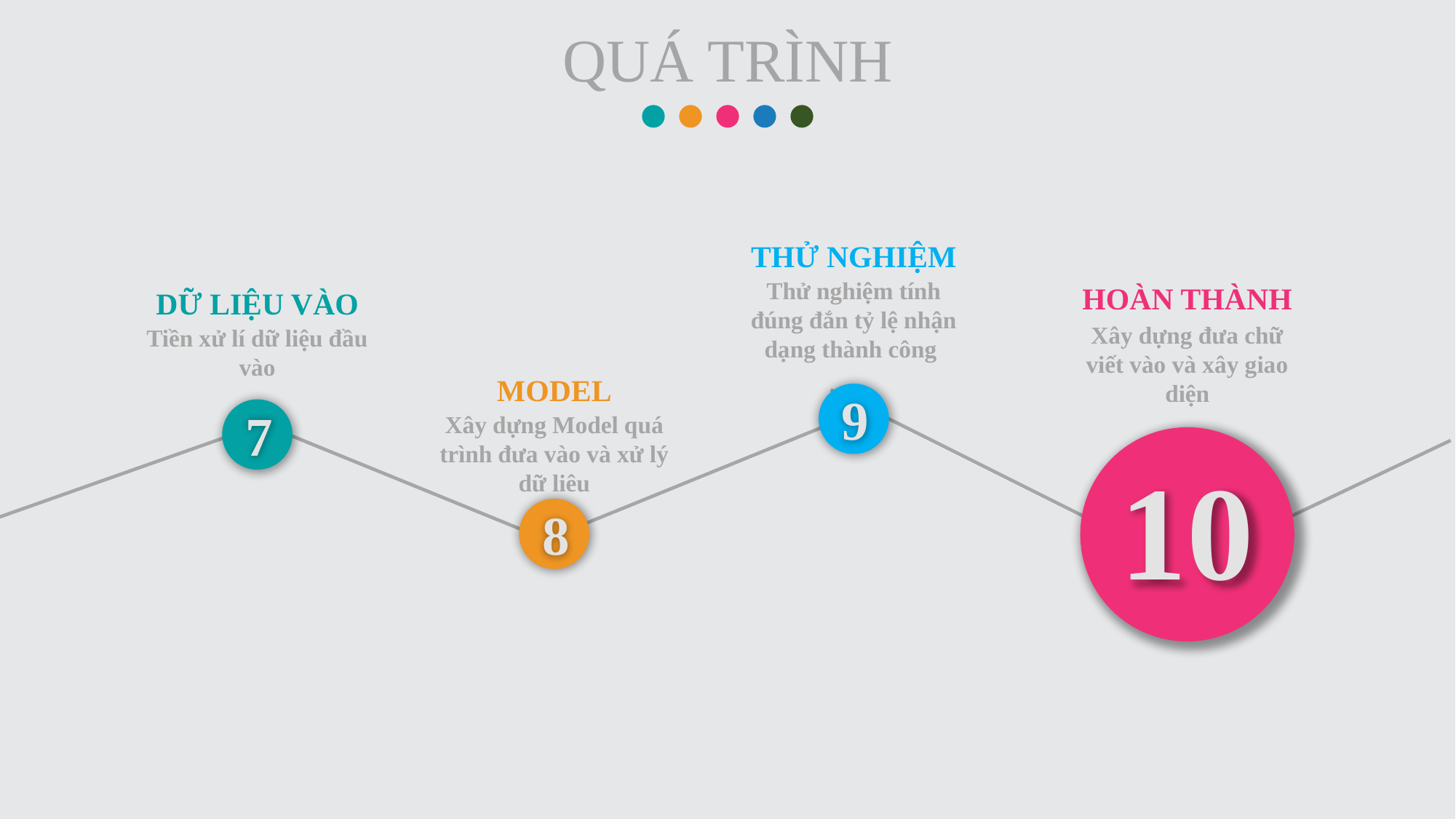

QUÁ TRÌNH

THỬ NGHIỆM
Thử nghiệm tính đúng đắn tỷ lệ nhận dạng thành công
HOÀN THÀNH
Xây dựng đưa chữ viết vào và xây giao diện
DỮ LIỆU VÀO
Tiền xử lí dữ liệu đầu vào
MODEL
Xây dựng Model quá trình đưa vào và xử lý dữ liêu
9

7

10
8